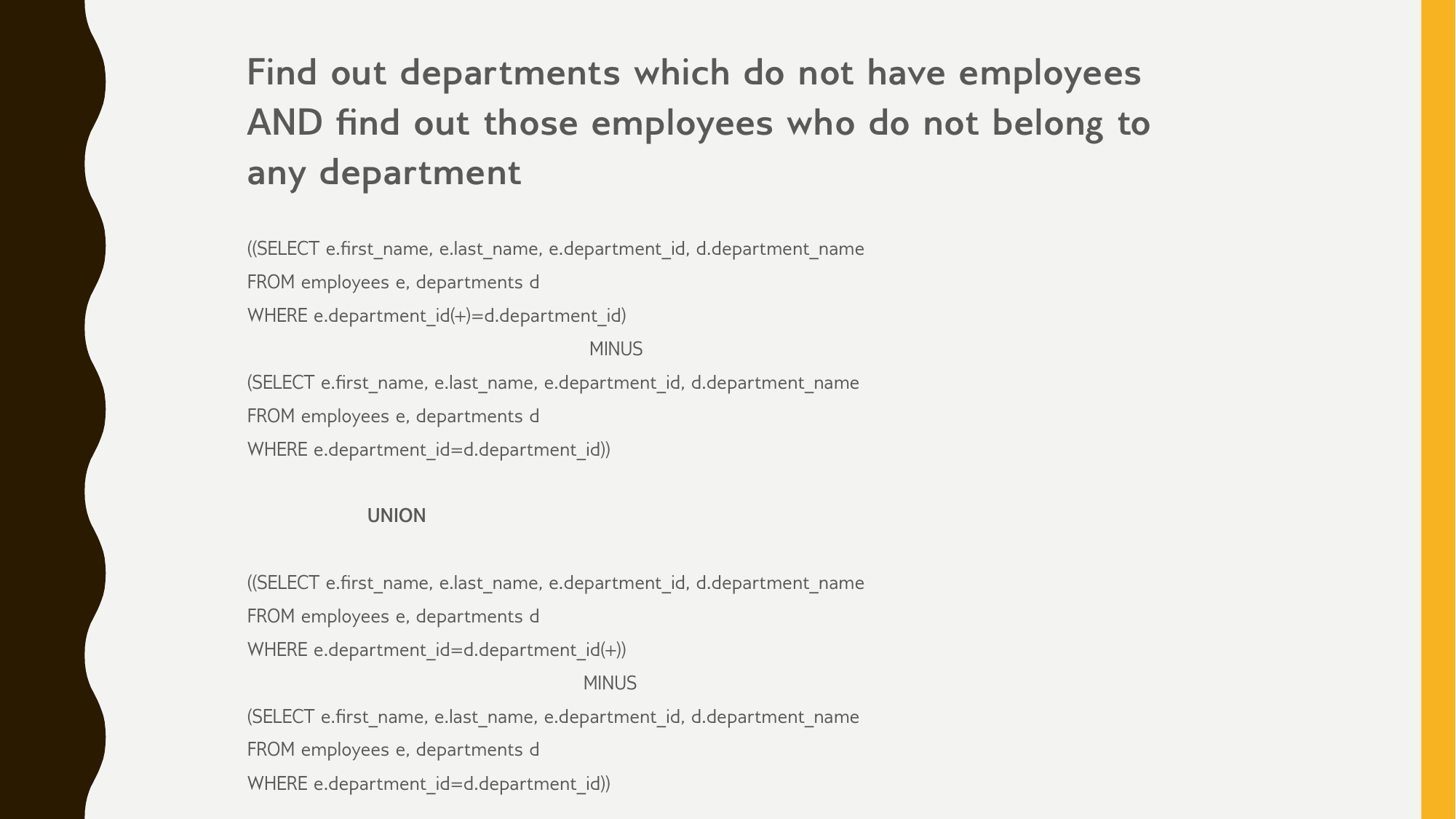

Find out departments which do not have employees AND find out those employees who do not belong to any department

((SELECT e.first_name, e.last_name, e.department_id, d.department_name
FROM employees e, departments d
WHERE e.department_id(+)=d.department_id)
                                                         MINUS
(SELECT e.first_name, e.last_name, e.department_id, d.department_name
FROM employees e, departments d
WHERE e.department_id=d.department_id))

			        UNION

((SELECT e.first_name, e.last_name, e.department_id, d.department_name
FROM employees e, departments d
WHERE e.department_id=d.department_id(+))
                                                        MINUS
(SELECT e.first_name, e.last_name, e.department_id, d.department_name
FROM employees e, departments d
WHERE e.department_id=d.department_id))